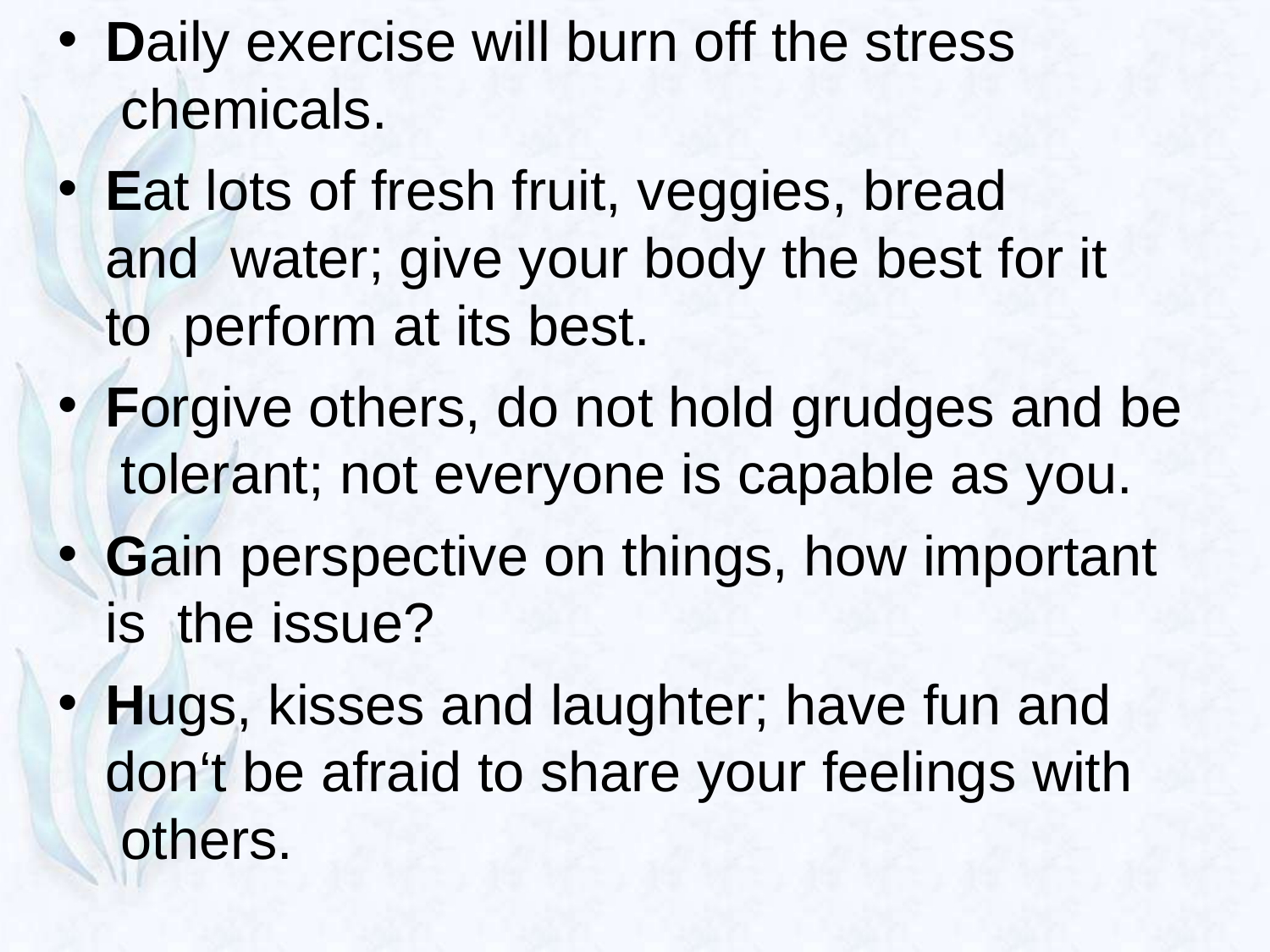

Daily exercise will burn off the stress  chemicals.
Eat lots of fresh fruit, veggies, bread and  water; give your body the best for it to  perform at its best.
Forgive others, do not hold grudges and be  tolerant; not everyone is capable as you.
Gain perspective on things, how important is  the issue?
Hugs, kisses and laughter; have fun and  don‘t be afraid to share your feelings with  others.